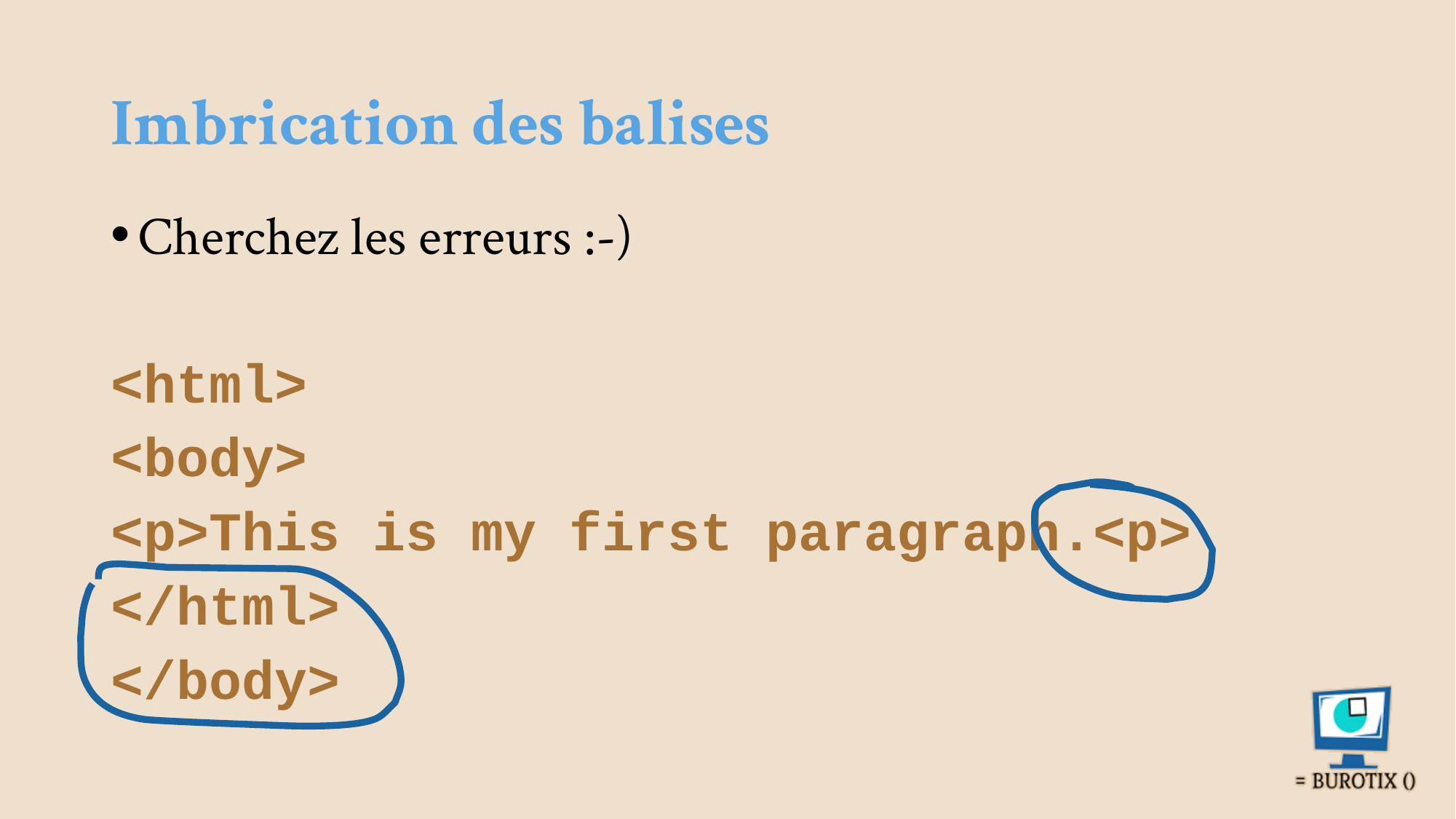

# Imbrication des balises
Cherchez les erreurs :-)

<html>
<body>
<p>This is my first paragraph.<p>
</html>
</body>